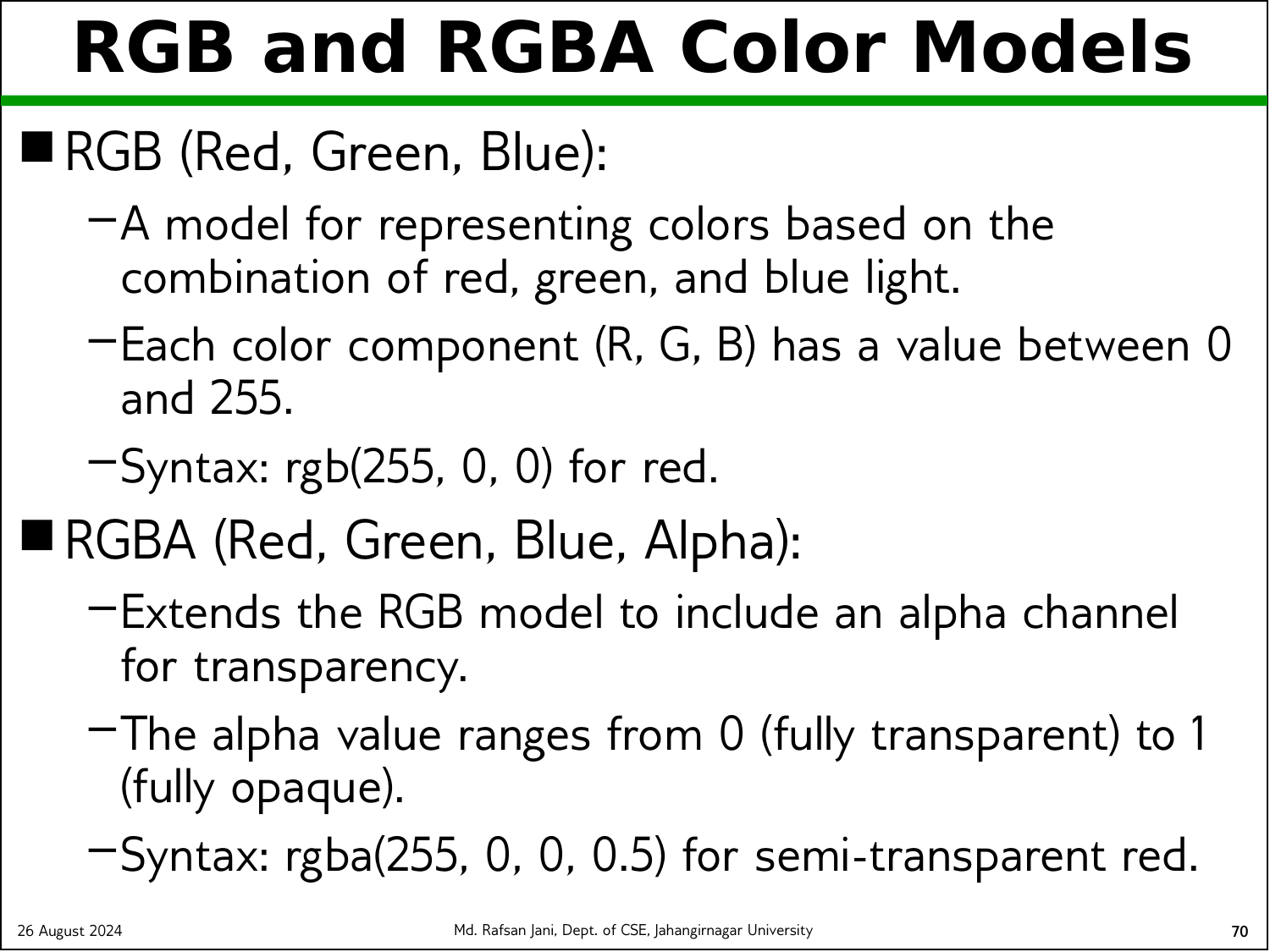

# RGB and RGBA Color Models
RGB (Red, Green, Blue):
A model for representing colors based on the combination of red, green, and blue light.
Each color component (R, G, B) has a value between 0 and 255.
Syntax: rgb(255, 0, 0) for red.
RGBA (Red, Green, Blue, Alpha):
Extends the RGB model to include an alpha channel for transparency.
The alpha value ranges from 0 (fully transparent) to 1 (fully opaque).
Syntax: rgba(255, 0, 0, 0.5) for semi-transparent red.
26 August 2024
Md. Rafsan Jani, Dept. of CSE, Jahangirnagar University
70